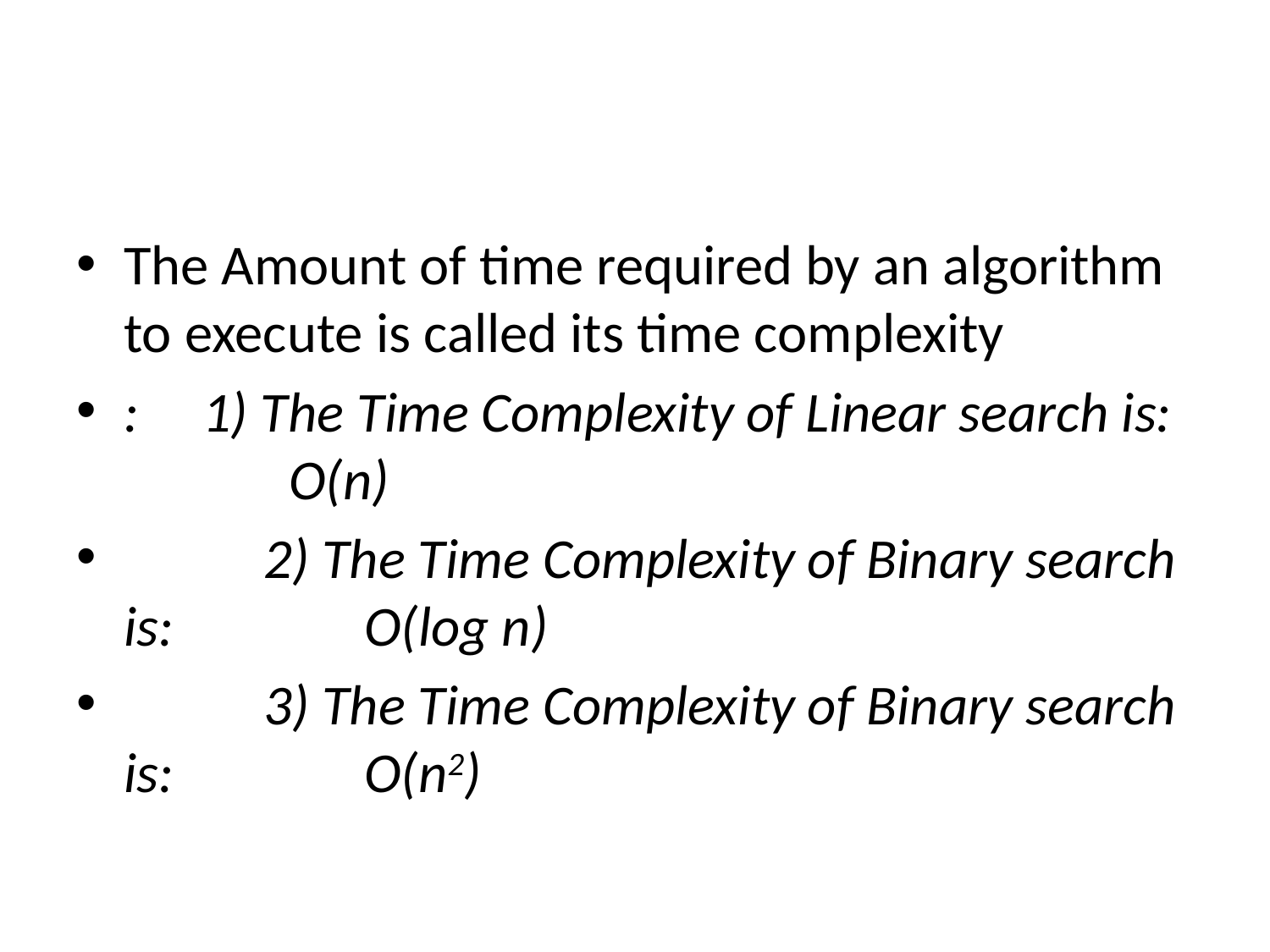

#
The Amount of time required by an algorithm to execute is called its time complexity
:     1) The Time Complexity of Linear search is:               O(n)
      	 2) The Time Complexity of Binary search is:               O(log n)
	 3) The Time Complexity of Binary search is:               O(n2)